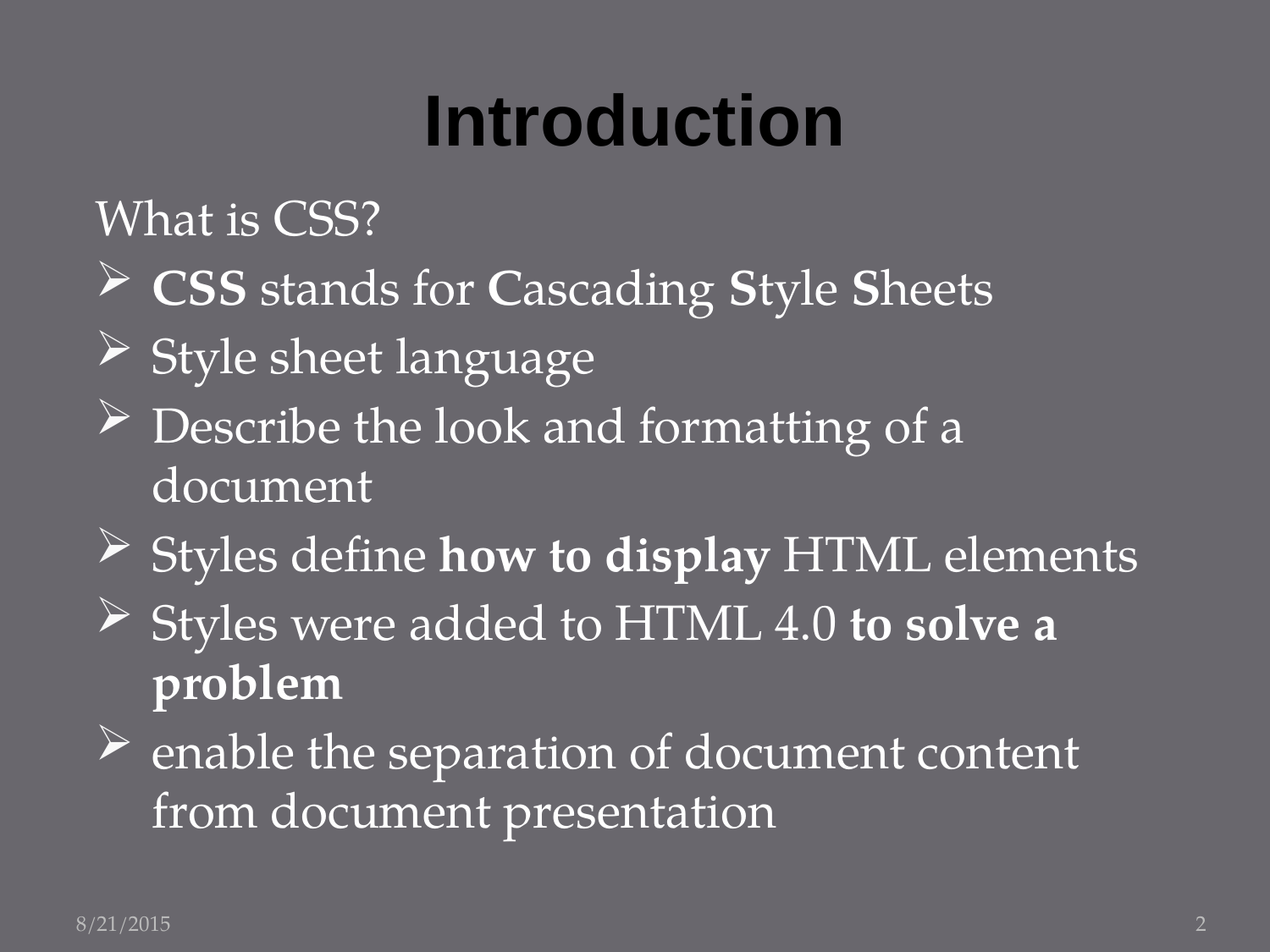

# Introduction
What is CSS?
CSS stands for Cascading Style Sheets
Style sheet language
Describe the look and formatting of a document
Styles define how to display HTML elements
Styles were added to HTML 4.0 to solve a problem
enable the separation of document content from document presentation

8/21/2015
2